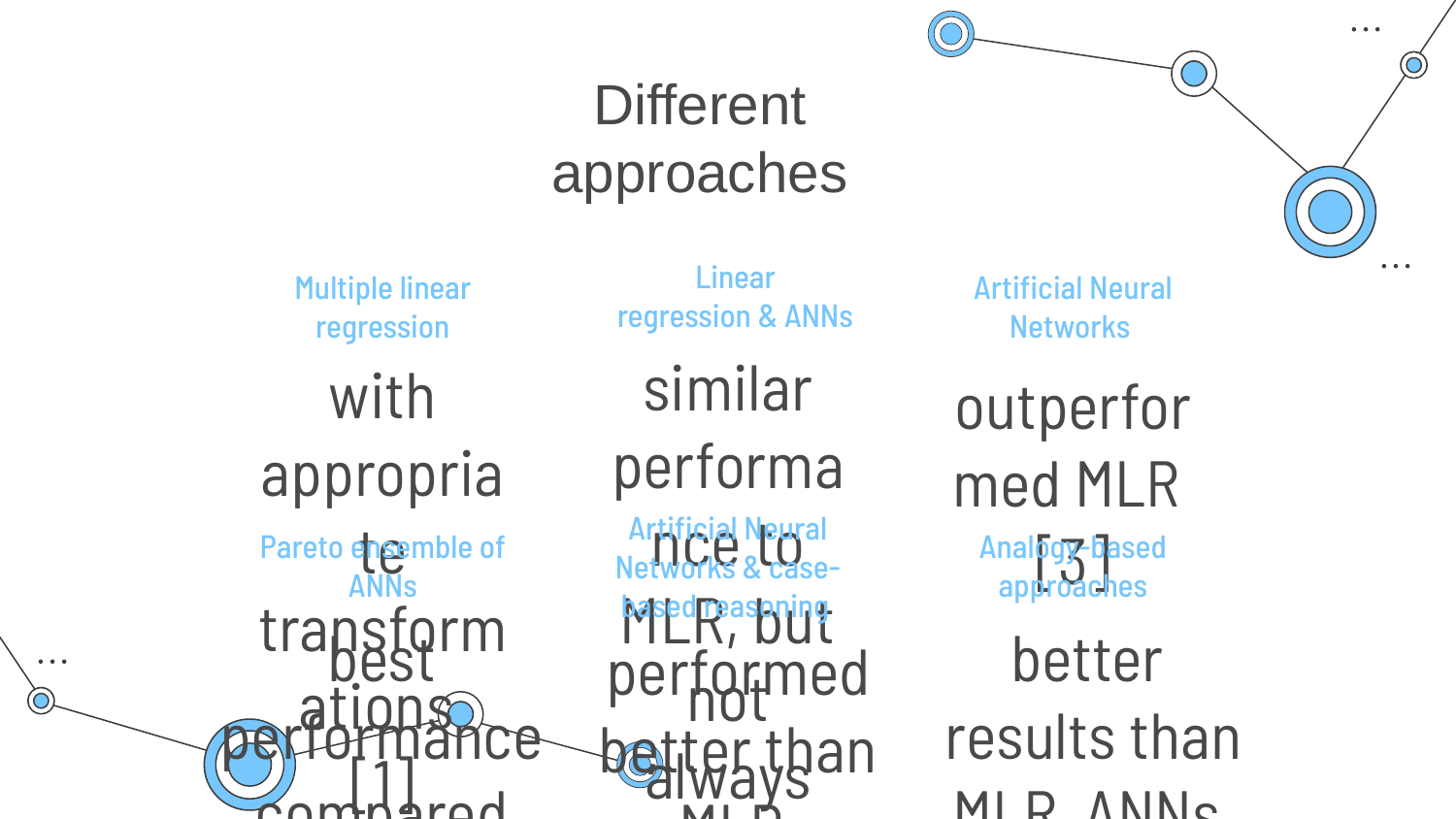

# Different approaches

Linear
regression & ANNs

Multiple linear regression
Artificial Neural Networks

similar performance to MLR, but not always [6]
with appropriate transformations
[1]
outperformed MLR
[3]
Artificial Neural Networks & case-based reasoning
Pareto ensemble of ANNs
Analogy-based approaches
best performance compared with a variety of methods
[4]
better  results than MLR, ANNs, simple decision trees, and stepwise regression
[5]
performed better than MLR
[2]